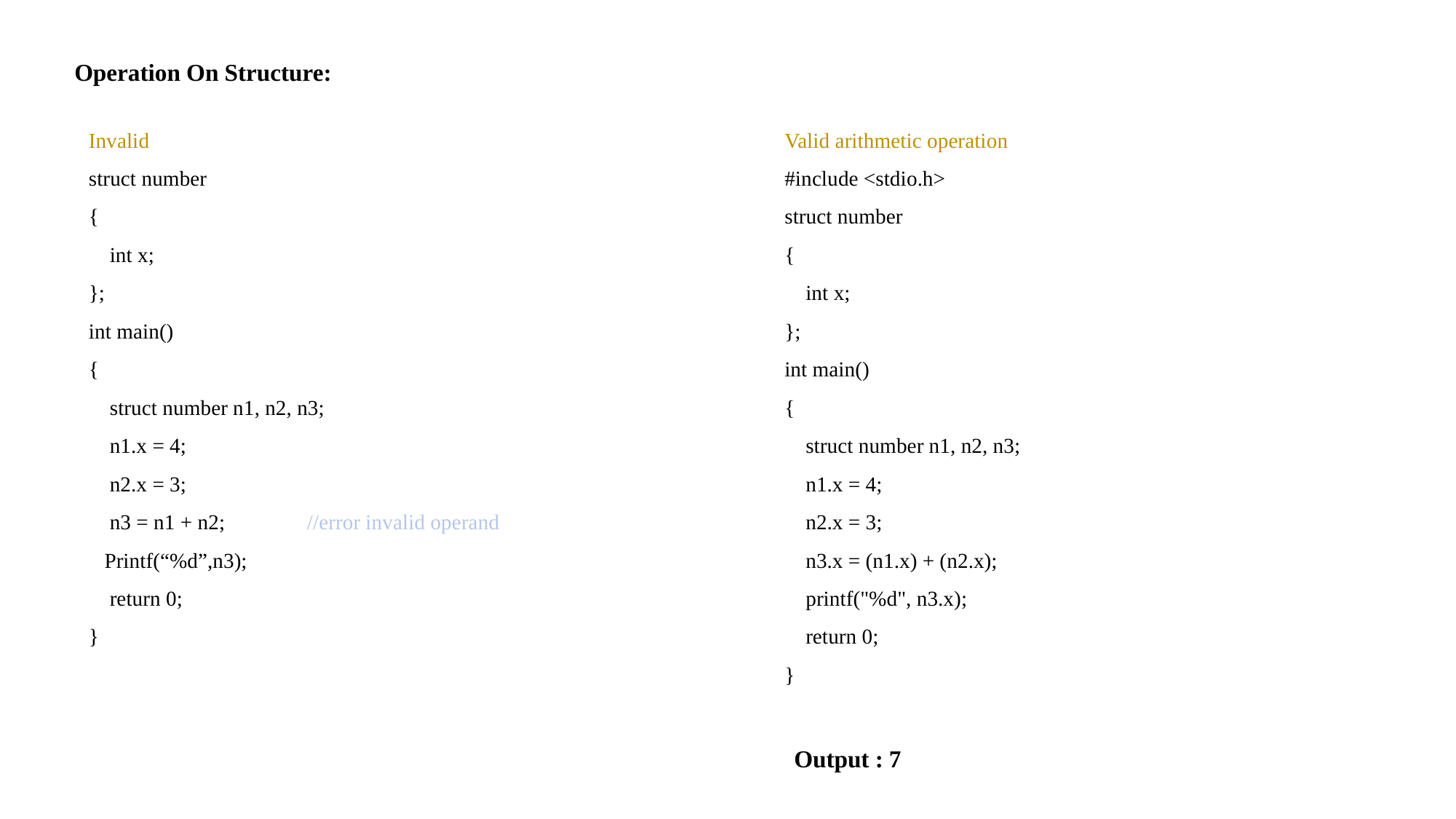

Operation On Structure:
Invalid
struct number
{
    int x;
};
int main()
{
    struct number n1, n2, n3;
    n1.x = 4;
    n2.x = 3;
    n3 = n1 + n2;   	//error invalid operand
   Printf(“%d”,n3);
    return 0;
}
Valid arithmetic operation
#include <stdio.h>
struct number
{
    int x;
};
int main()
{
    struct number n1, n2, n3;
    n1.x = 4;
    n2.x = 3;
    n3.x = (n1.x) + (n2.x);
    printf("%d", n3.x);
    return 0;
}
Output : 7